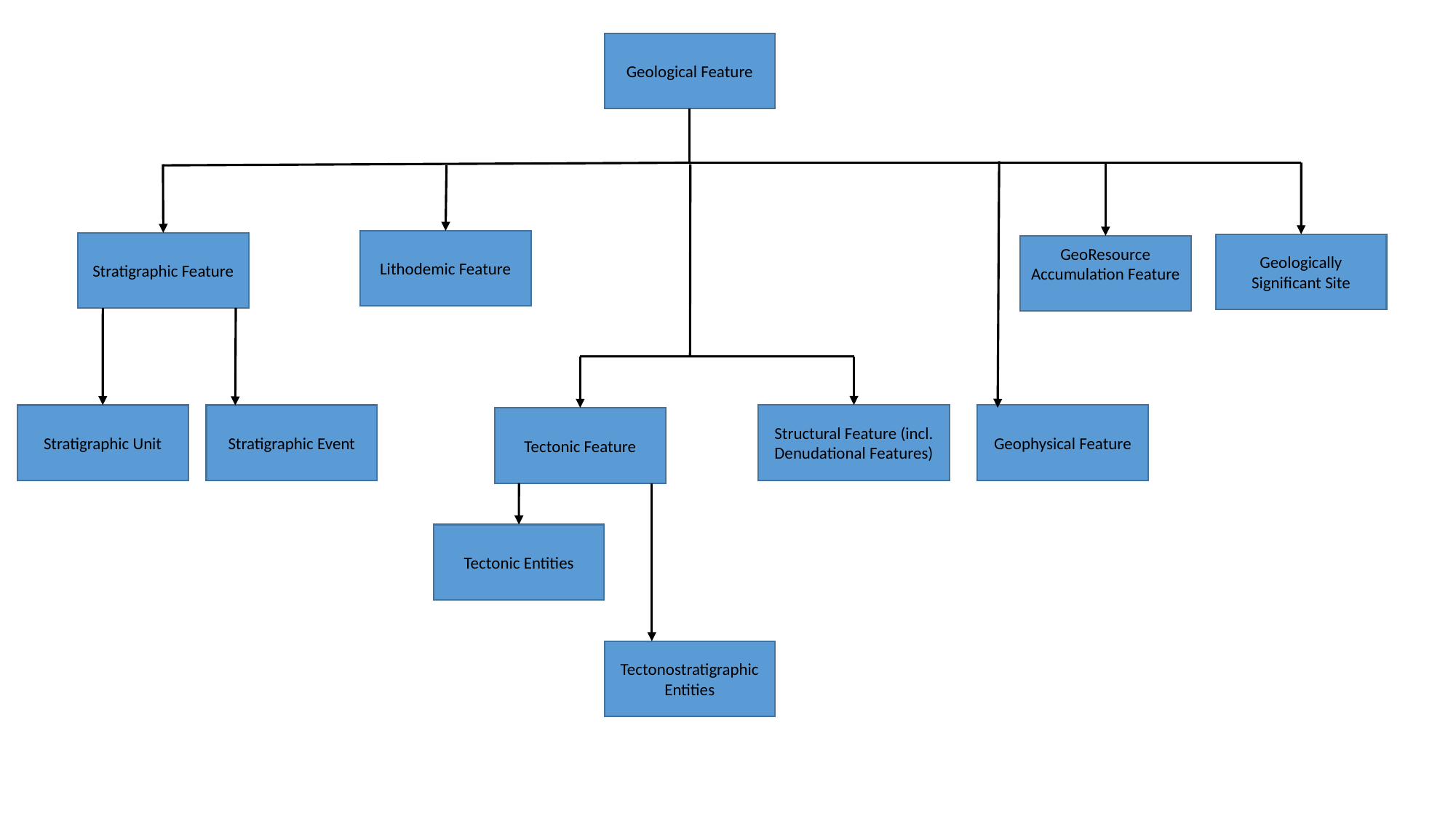

Geological Feature
Lithodemic Feature
Stratigraphic Feature
Geologically Significant Site
GeoResource Accumulation Feature

Structural Feature (incl. Denudational Features)

Geophysical Feature

Stratigraphic Unit
Stratigraphic Event
Tectonic Feature
Tectonic Entities
Tectonostratigraphic Entities